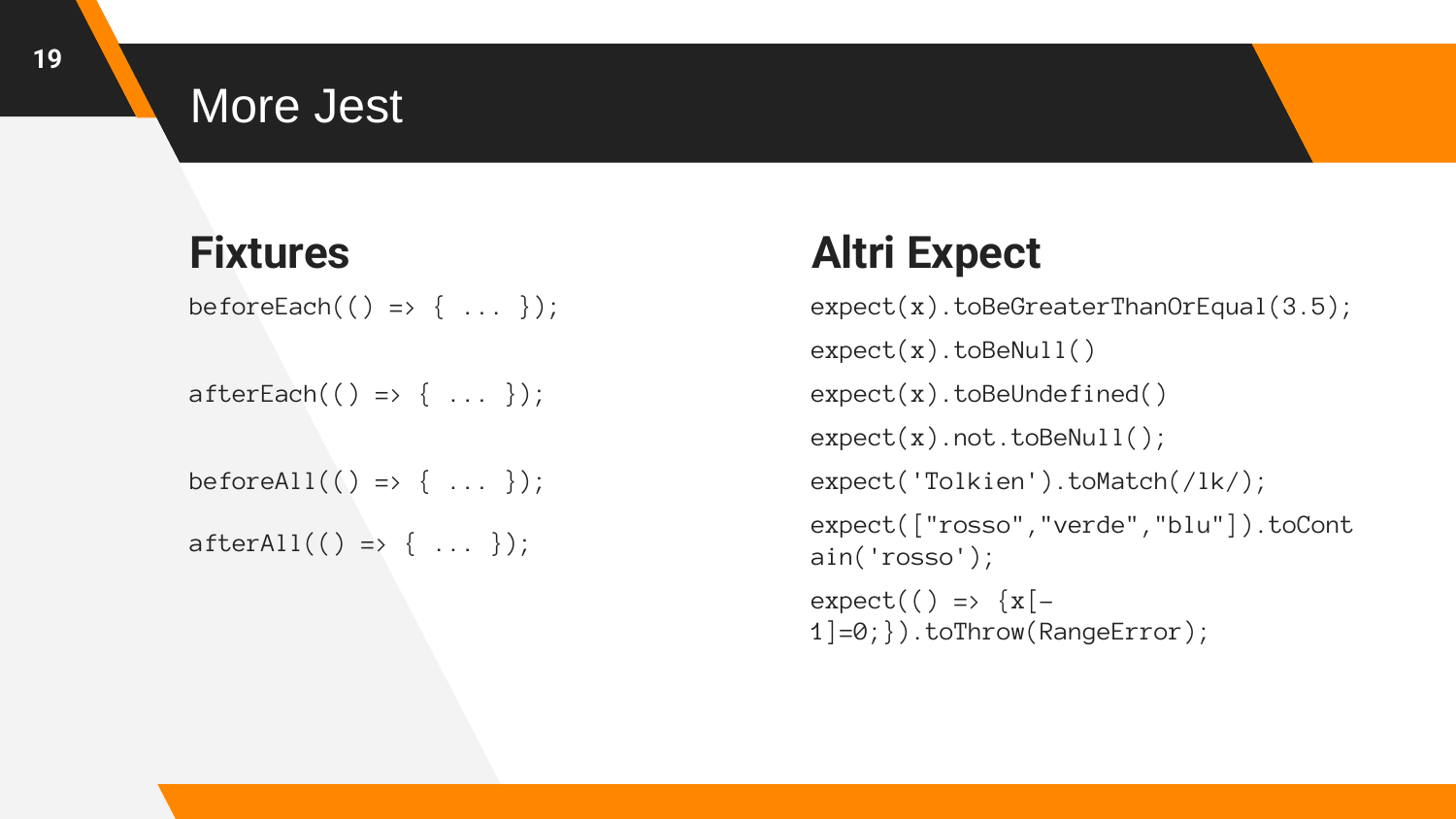

19
# More Jest
Fixtures
beforeEach(() => { ... });

afterEach(() => { ... });

beforeAll(() => { ... });
afterAll(() => { ... });
Altri Expect
expect(x).toBeGreaterThanOrEqual(3.5);
expect(x).toBeNull()
expect(x).toBeUndefined()
expect(x).not.toBeNull();
expect('Tolkien').toMatch(/lk/);
expect(["rosso","verde","blu"]).toContain('rosso');
expect(() => {x[-1]=0;}).toThrow(RangeError);